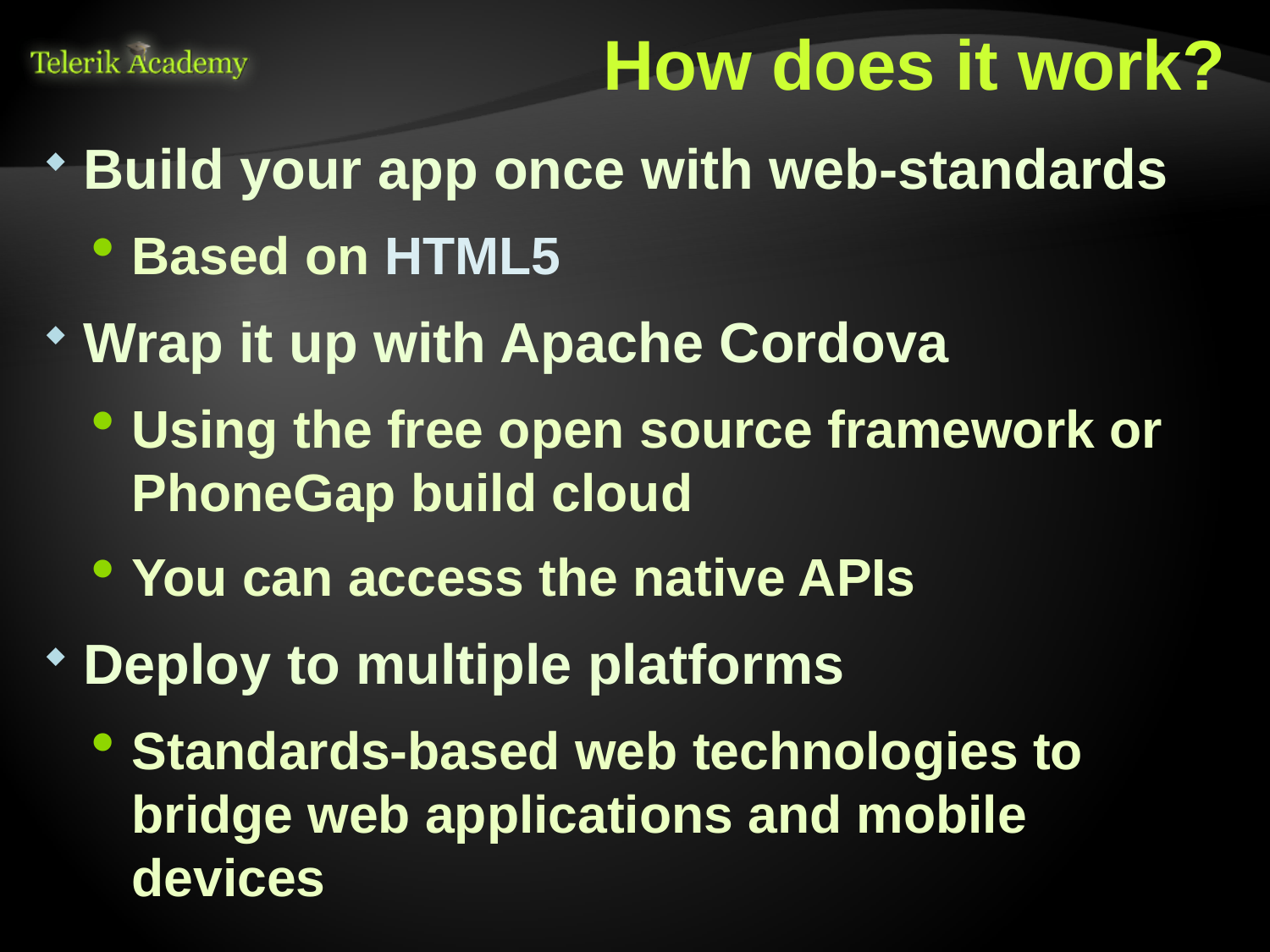

# How does it work?
Build your app once with web-standards
Based on HTML5
Wrap it up with Apache Cordova
Using the free open source framework or PhoneGap build cloud
You can access the native APIs
Deploy to multiple platforms
Standards-based web technologies to bridge web applications and mobile devices